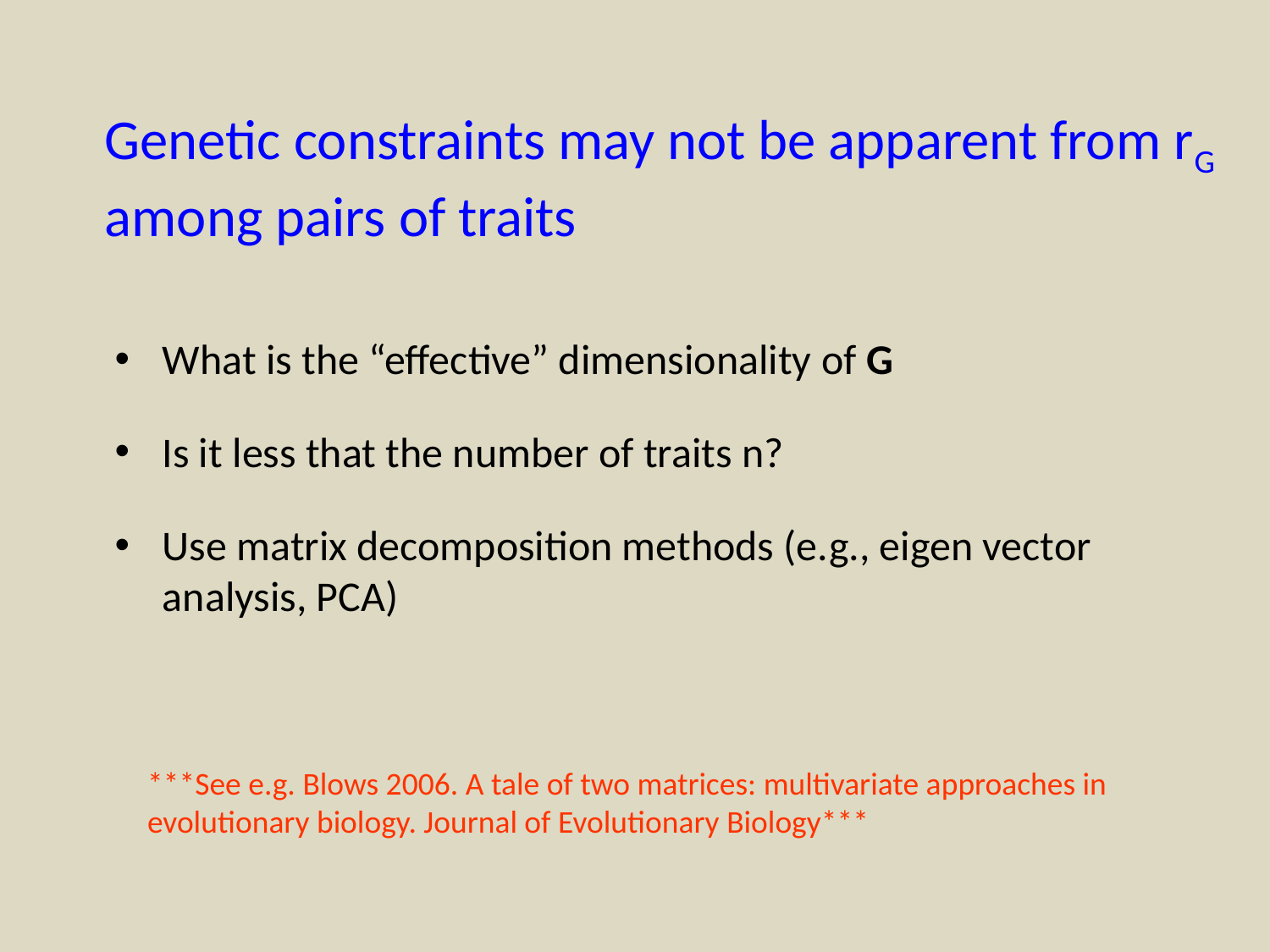

# Genetic constraints may not be apparent from rG among pairs of traits
What is the “effective” dimensionality of G
Is it less that the number of traits n?
Use matrix decomposition methods (e.g., eigen vector analysis, PCA)

***See e.g. Blows 2006. A tale of two matrices: multivariate approaches in evolutionary biology. Journal of Evolutionary Biology***